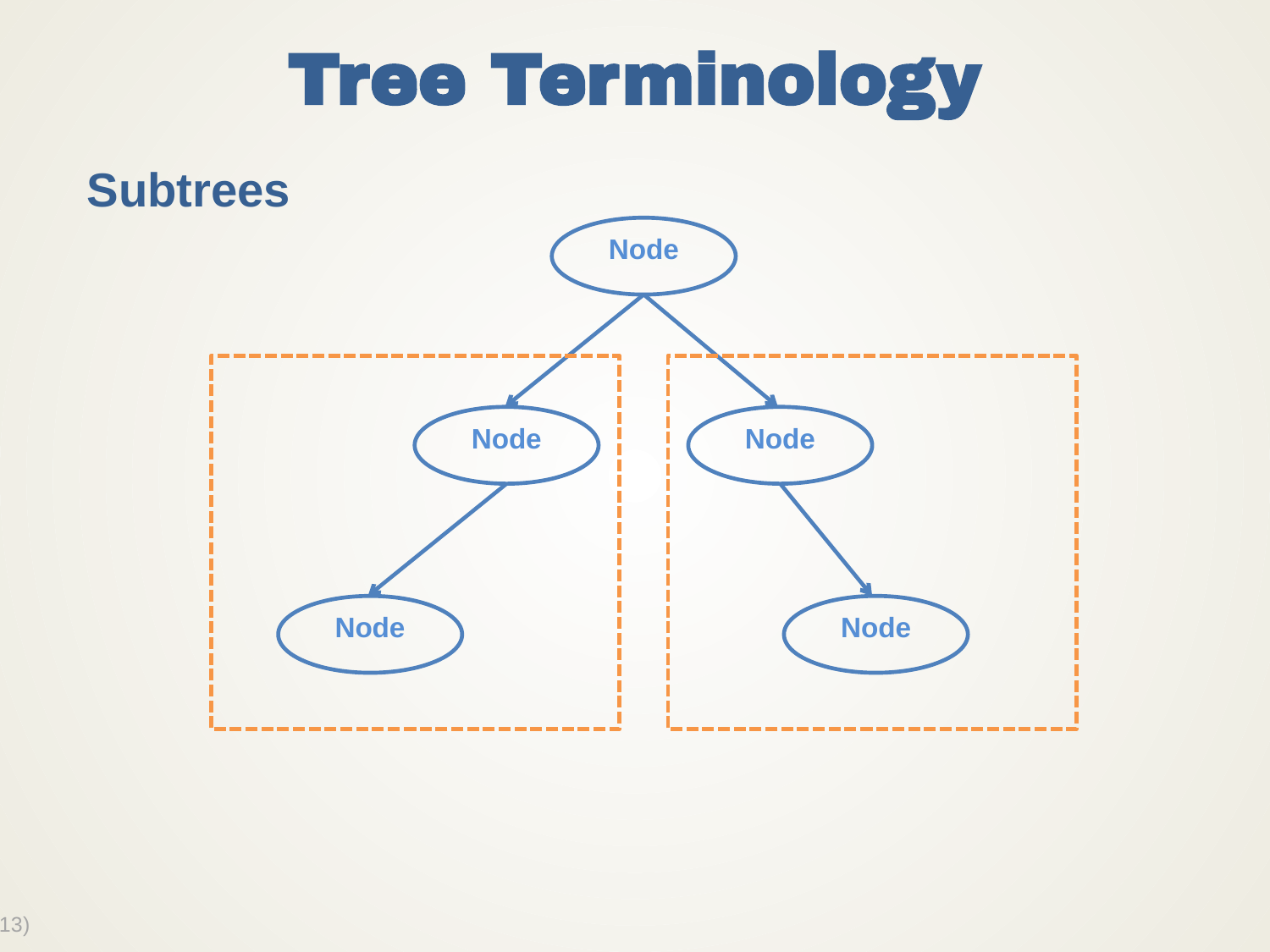

# Tree Terminology
Subtrees

Node

Node
Node
Node
Node